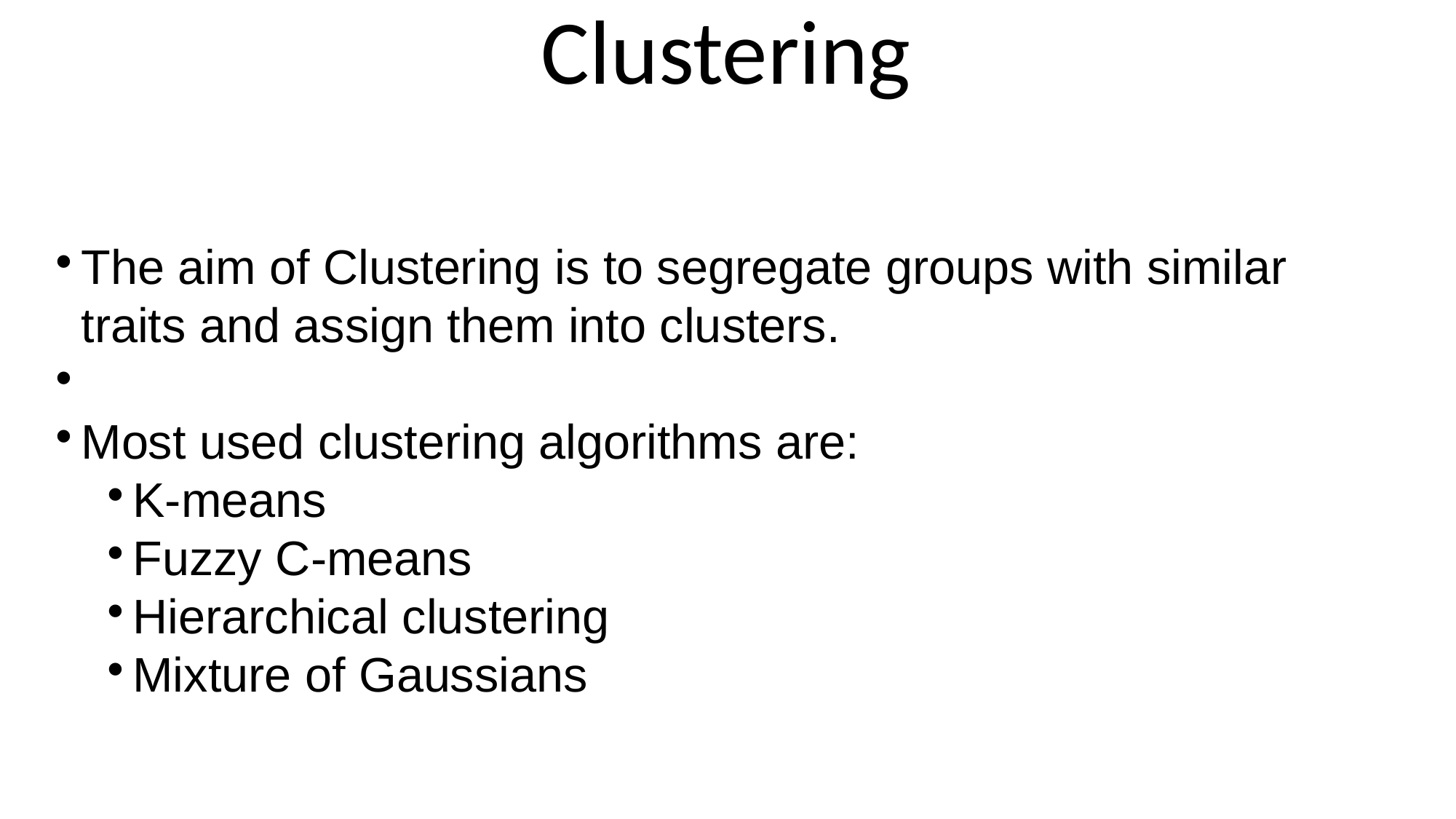

Clustering

The aim of Clustering is to segregate groups with similar traits and assign them into clusters.

Most used clustering algorithms are:
K-means
Fuzzy C-means
Hierarchical clustering
Mixture of Gaussians